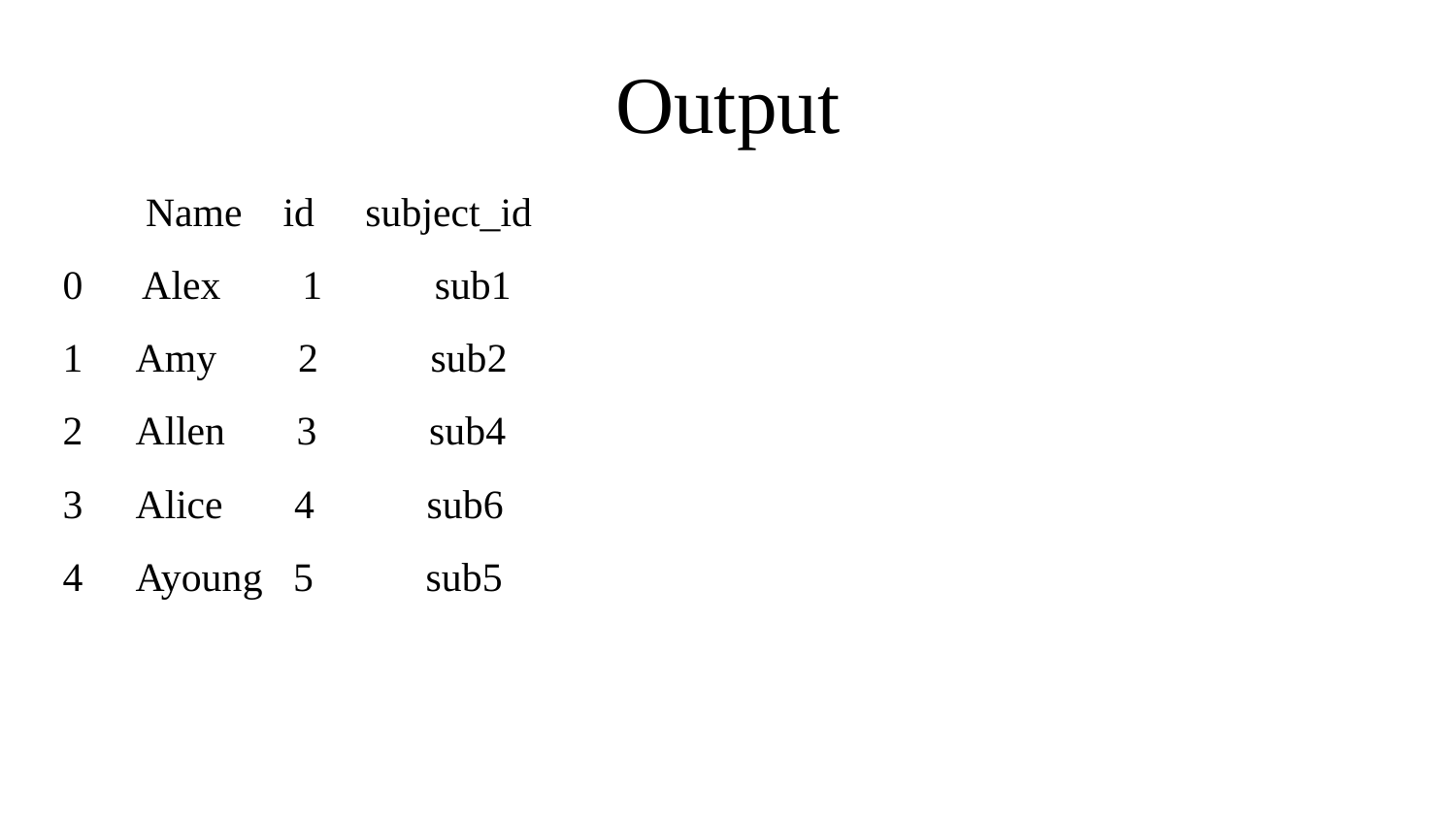

# Output
         Name    id     subject_id
0      Alex        1           sub1
Amy        2           sub2
Allen       3           sub4
Alice       4           sub6
Ayoung   5           sub5